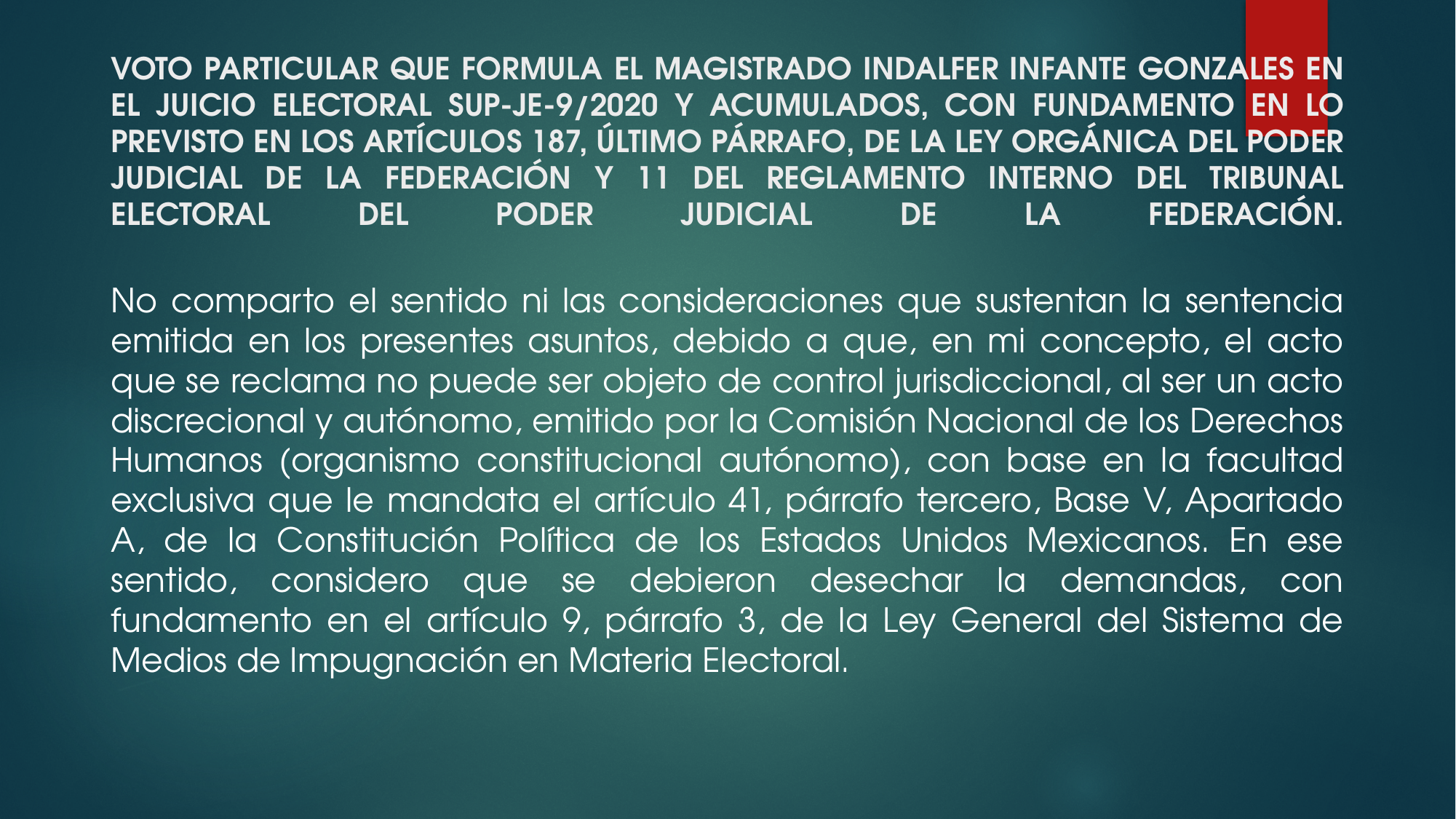

# VOTO PARTICULAR QUE FORMULA EL MAGISTRADO INDALFER INFANTE GONZALES EN EL JUICIO ELECTORAL SUP-JE-9/2020 Y ACUMULADOS, CON FUNDAMENTO EN LO PREVISTO EN LOS ARTÍCULOS 187, ÚLTIMO PÁRRAFO, DE LA LEY ORGÁNICA DEL PODER JUDICIAL DE LA FEDERACIÓN Y 11 DEL REGLAMENTO INTERNO DEL TRIBUNAL ELECTORAL DEL PODER JUDICIAL DE LA FEDERACIÓN.
No comparto el sentido ni las consideraciones que sustentan la sentencia emitida en los presentes asuntos, debido a que, en mi concepto, el acto que se reclama no puede ser objeto de control jurisdiccional, al ser un acto discrecional y autónomo, emitido por la Comisión Nacional de los Derechos Humanos (organismo constitucional autónomo), con base en la facultad exclusiva que le mandata el artículo 41, párrafo tercero, Base V, Apartado A, de la Constitución Política de los Estados Unidos Mexicanos. En ese sentido, considero que se debieron desechar la demandas, con fundamento en el artículo 9, párrafo 3, de la Ley General del Sistema de Medios de Impugnación en Materia Electoral.